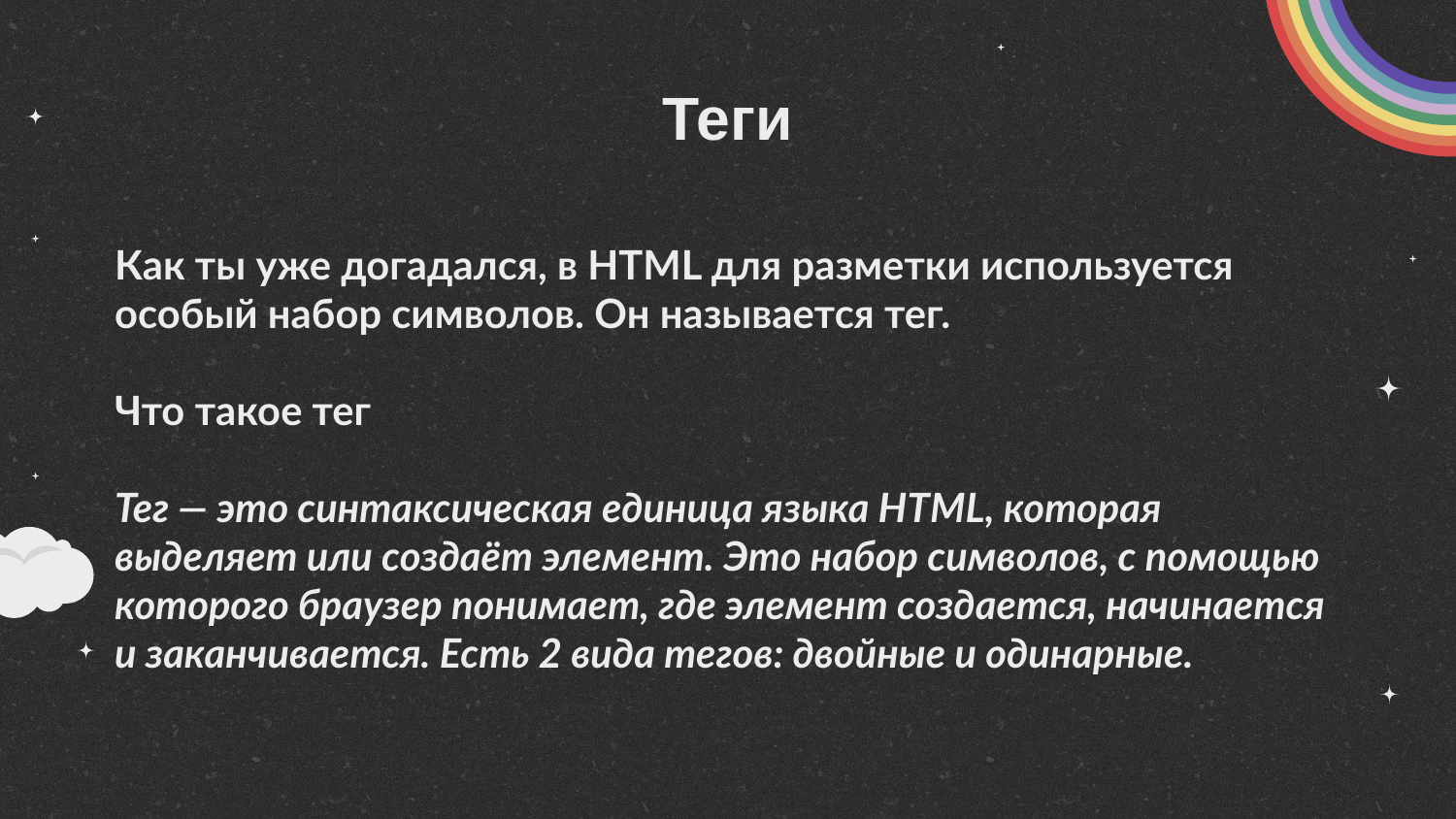

# Теги
Как ты уже догадался, в HTML для разметки используется особый набор символов. Он называется тег.

Что такое тег

Тег — это синтаксическая единица языка HTML, которая выделяет или создаёт элемент. Это набор символов, с помощью которого браузер понимает, где элемент создается, начинается и заканчивается. Есть 2 вида тегов: двойные и одинарные.